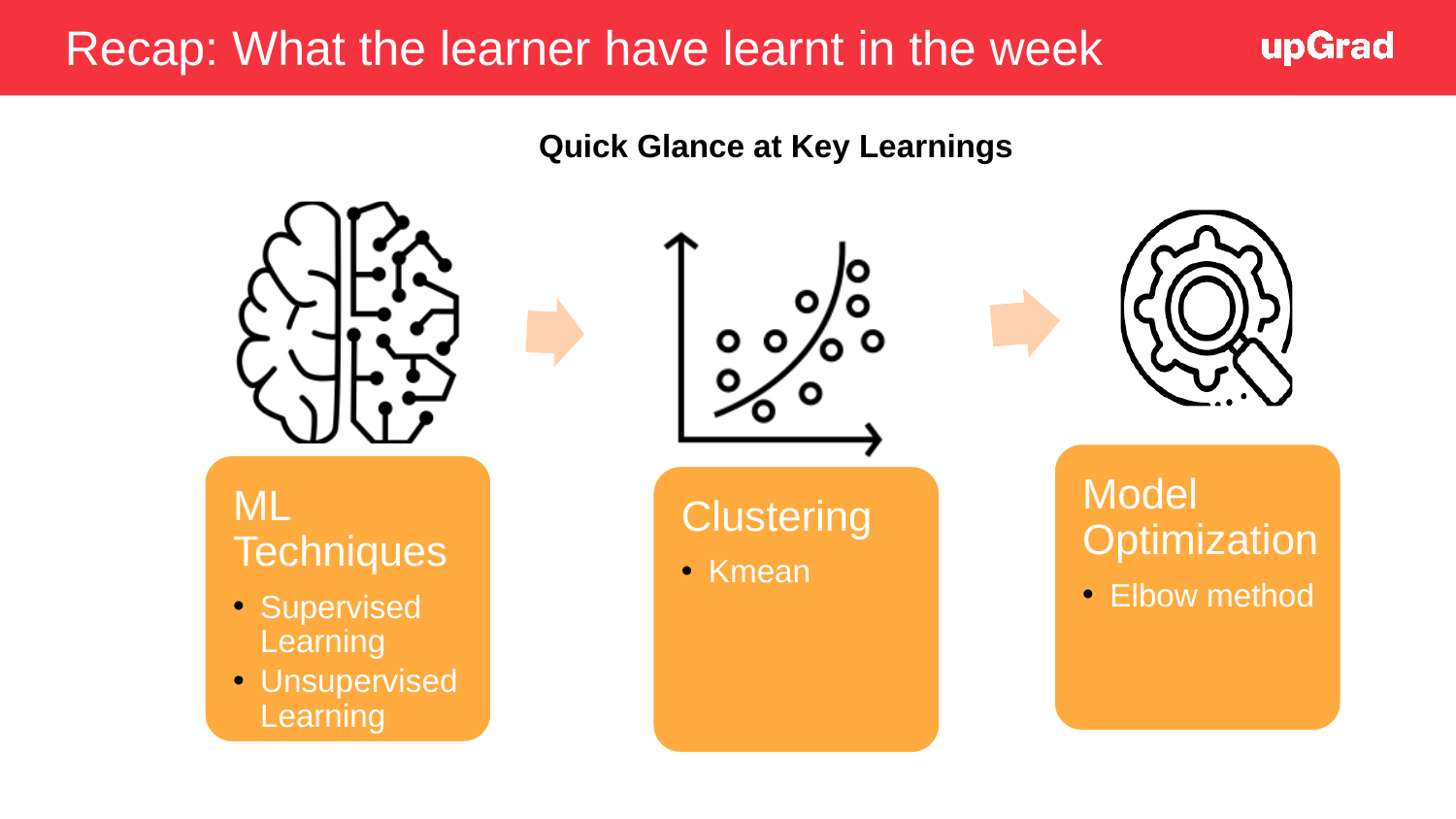

# Recap: What the learner have learnt in the week
Quick Glance at Key Learnings
ML Techniques
Supervised Learning
Unsupervised Learning

Clustering
Kmean

Model Optimization
Elbow method